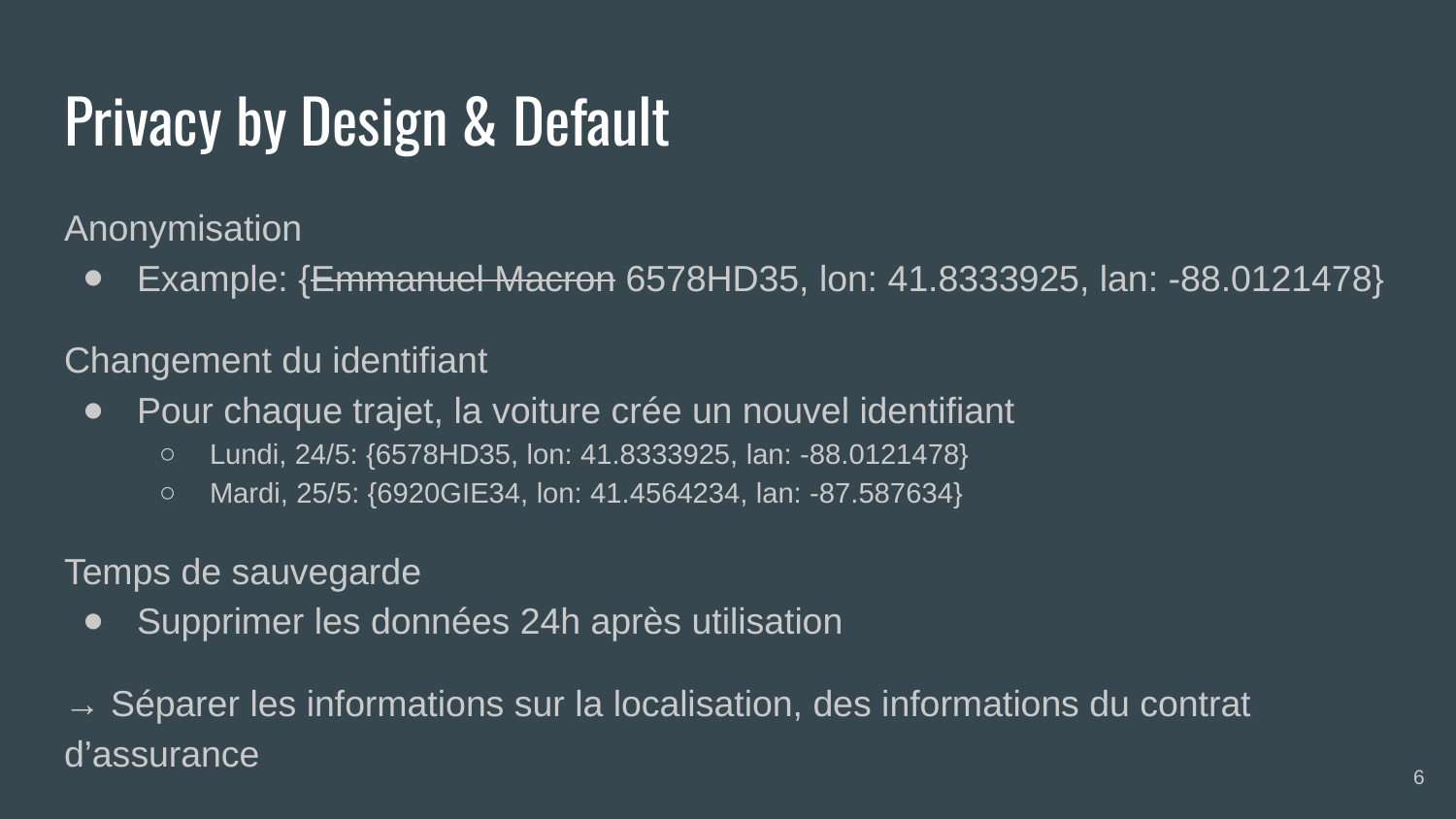

# Privacy by Design & Default
Anonymisation
Example: {Emmanuel Macron 6578HD35, lon: 41.8333925, lan: -88.0121478}
Changement du identifiant
Pour chaque trajet, la voiture crée un nouvel identifiant
Lundi, 24/5: {6578HD35, lon: 41.8333925, lan: -88.0121478}
Mardi, 25/5: {6920GIE34, lon: 41.4564234, lan: -87.587634}
Temps de sauvegarde
Supprimer les données 24h après utilisation
→ Séparer les informations sur la localisation, des informations du contrat d’assurance
6